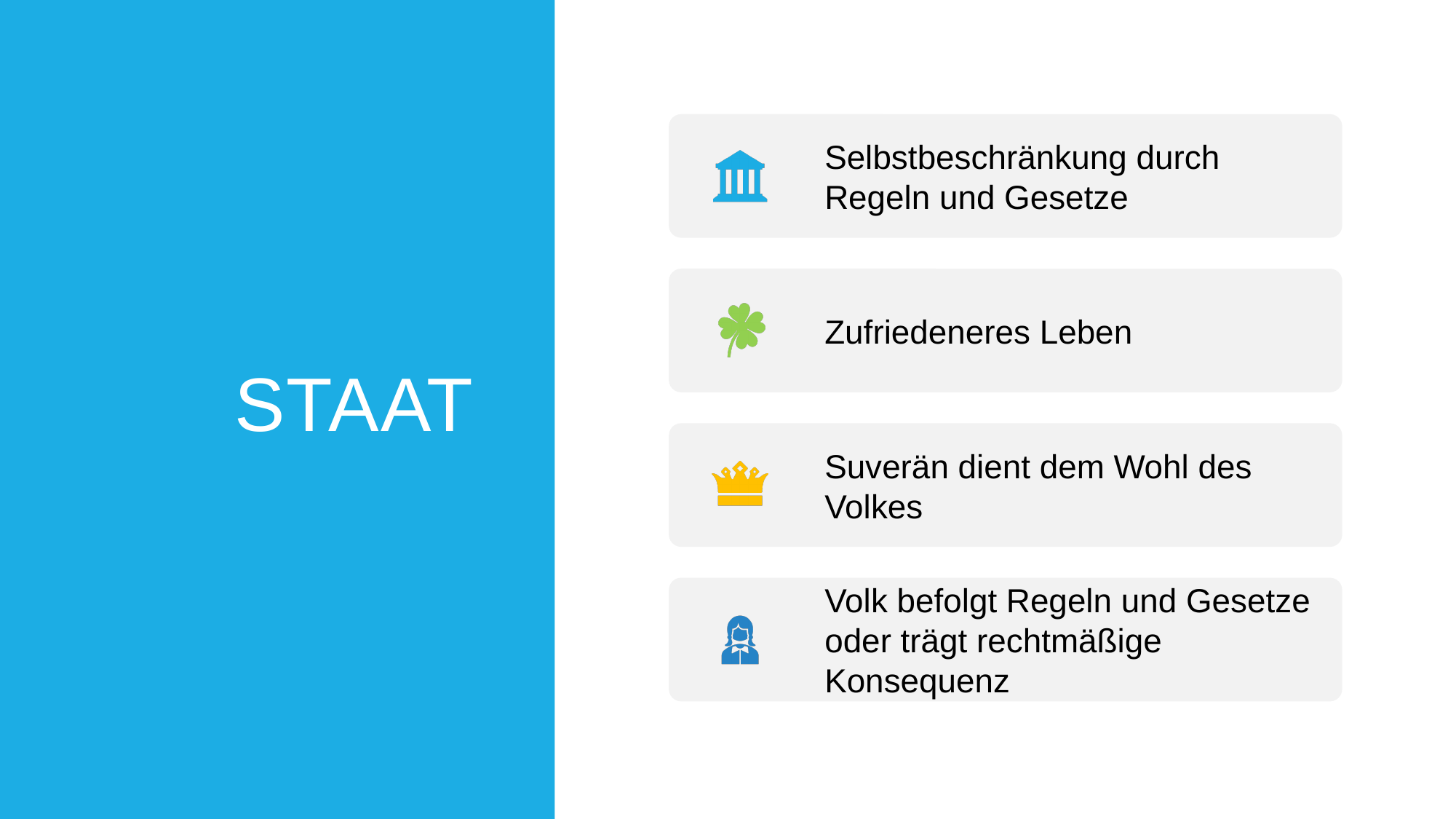

# Staat
Selbstbeschränkung durch Regeln und Gesetze
Zufriedeneres Leben
Suverän dient dem Wohl des Volkes
Volk befolgt Regeln und Gesetze oder trägt rechtmäßige Konsequenz